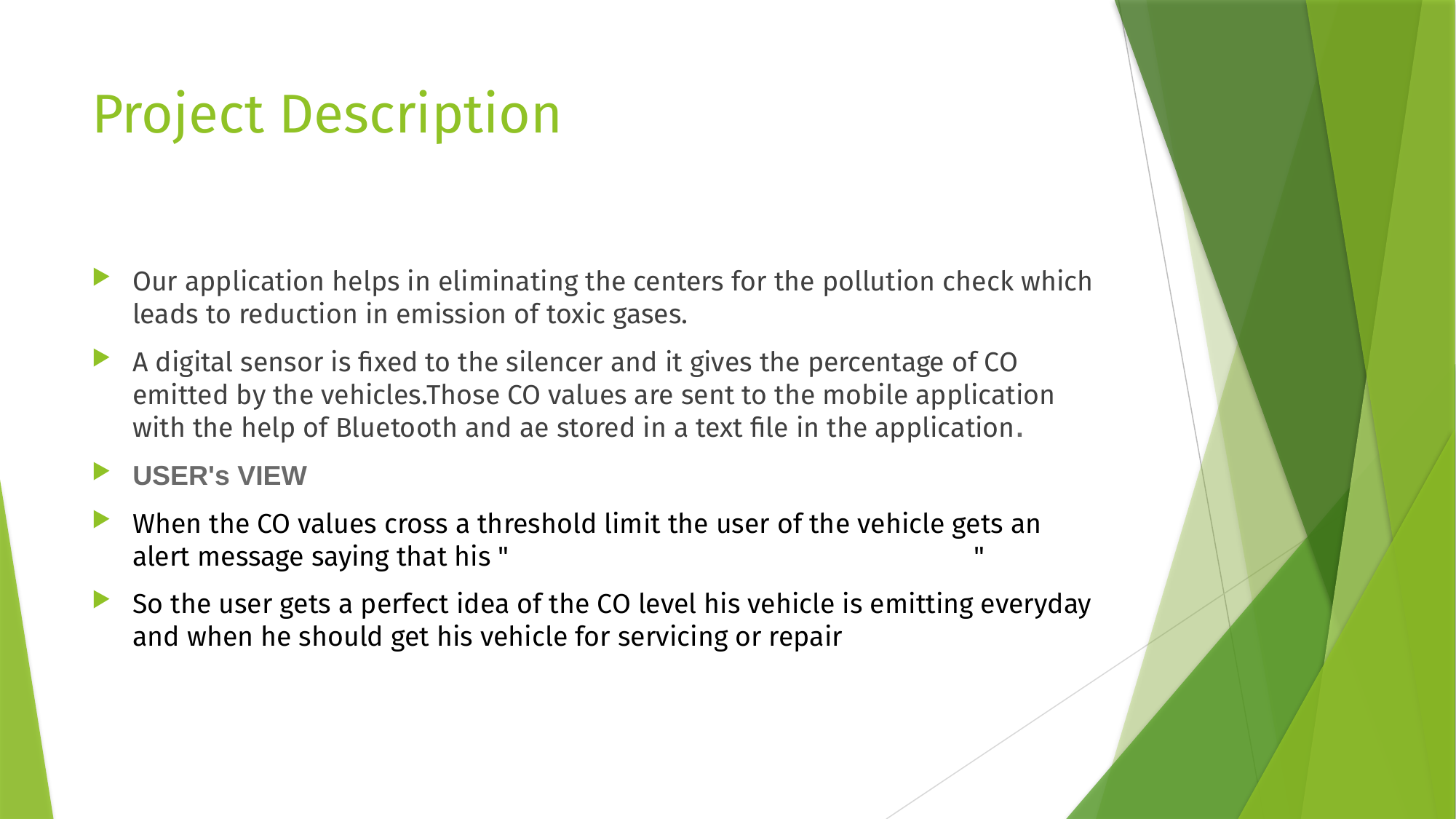

# Project Description
Our application helps in eliminating the centers for the pollution check which leads to reduction in emission of toxic gases.
A digital sensor is fixed to the silencer and it gives the percentage of CO emitted by the vehicles.Those CO values are sent to the mobile application with the help of Bluetooth and ae stored in a text file in the application.
USER's VIEW
When the CO values cross a threshold limit the user of the vehicle gets an alert message saying that his "                                                                "
So the user gets a perfect idea of the CO level his vehicle is emitting everyday and when he should get his vehicle for servicing or repair